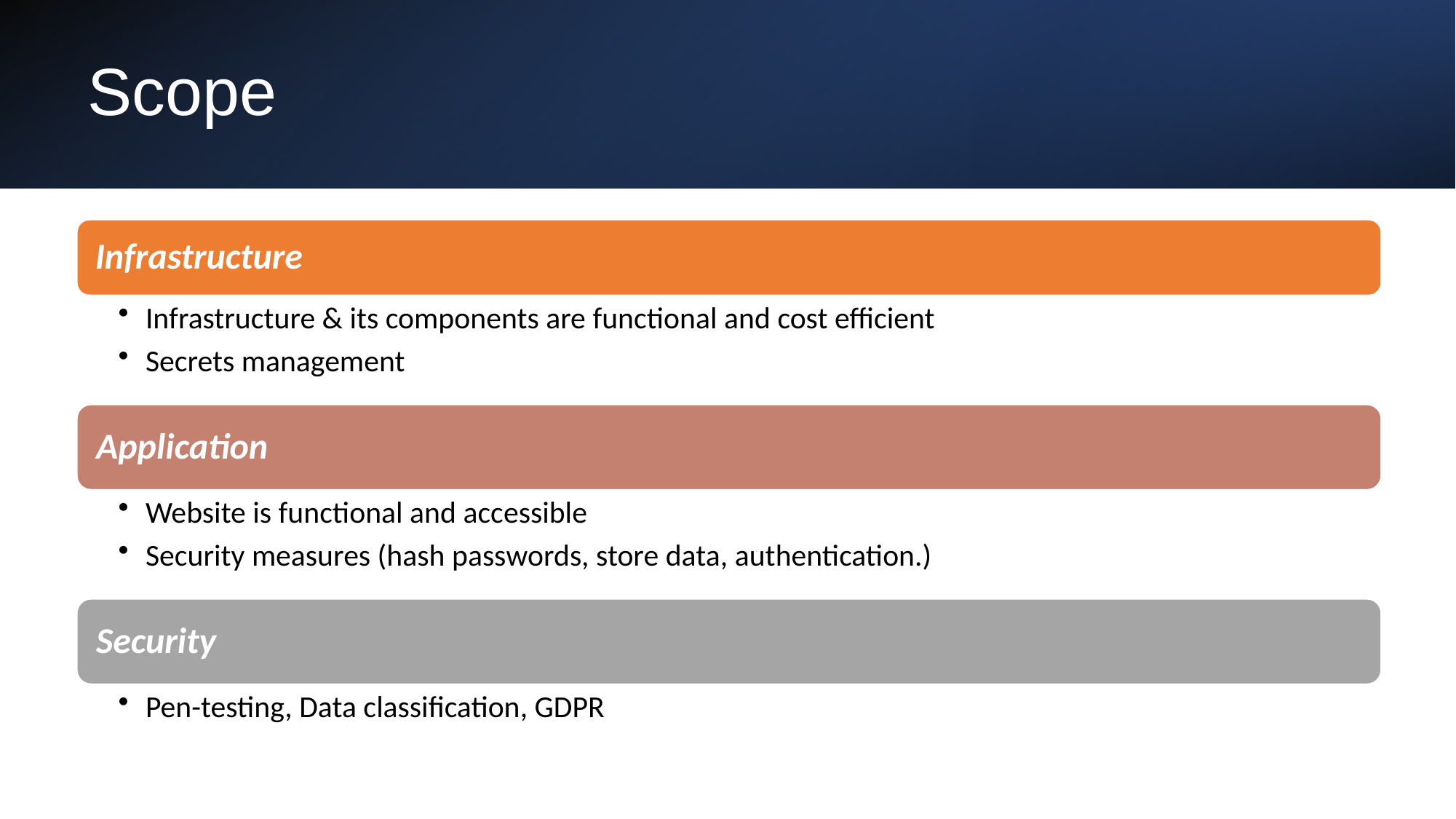

# Scope
Infrastructure
Infrastructure & its components are functional and cost efficient
Secrets management
Application
Website is functional and accessible
Security measures (hash passwords, store data, authentication.)
Security
Pen-testing, Data classification, GDPR